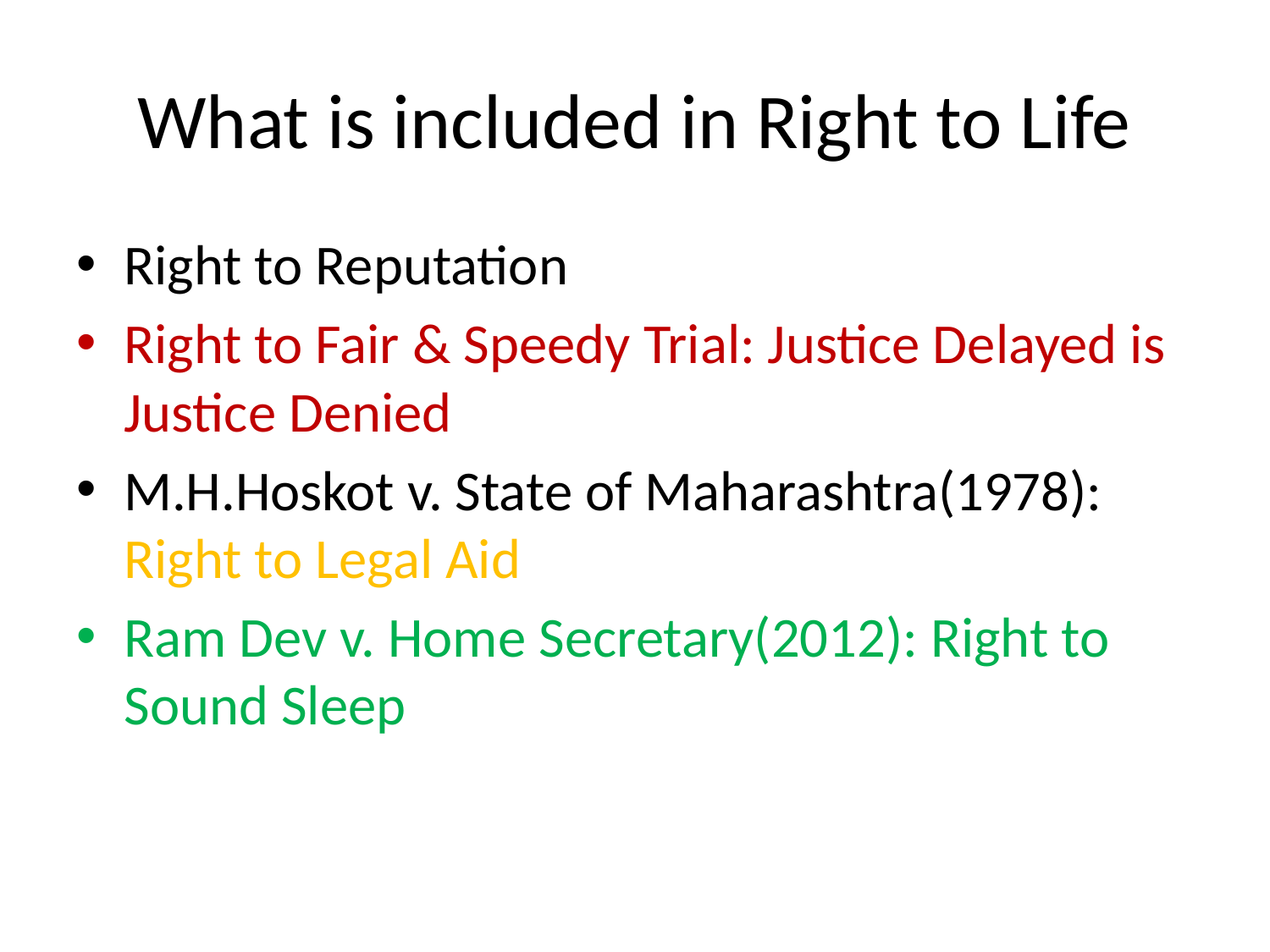

# What is included in Right to Life
Right to Reputation
Right to Fair & Speedy Trial: Justice Delayed is Justice Denied
M.H.Hoskot v. State of Maharashtra(1978): Right to Legal Aid
Ram Dev v. Home Secretary(2012): Right to Sound Sleep